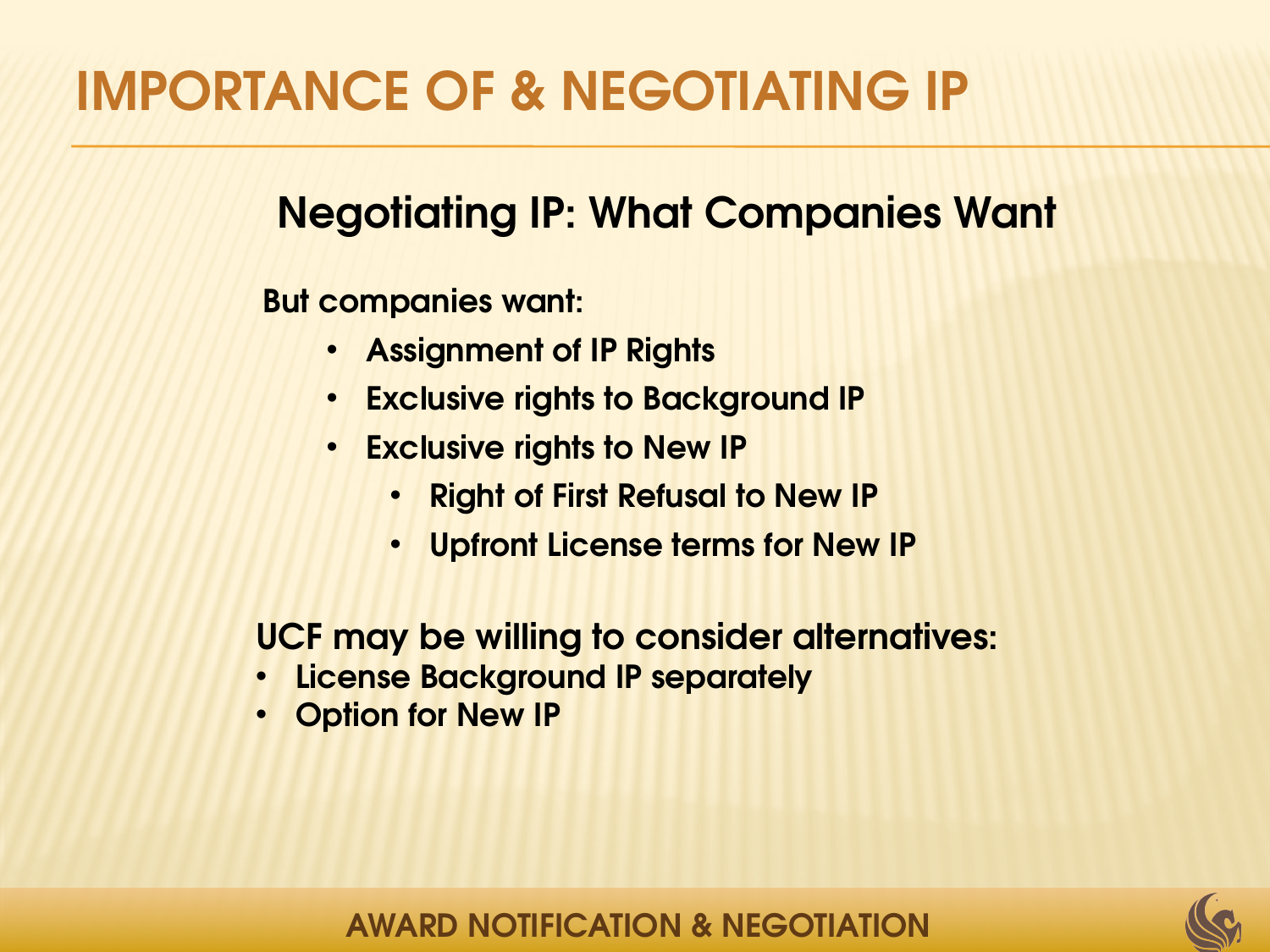

IMPORTANCE OF & NEGOTIATING IP
Negotiating IP: What Companies Want
But companies want:
Assignment of IP Rights
Exclusive rights to Background IP
Exclusive rights to New IP
Right of First Refusal to New IP
Upfront License terms for New IP
UCF may be willing to consider alternatives:
License Background IP separately
Option for New IP
AWARD NOTIFICATION & NEGOTIATION